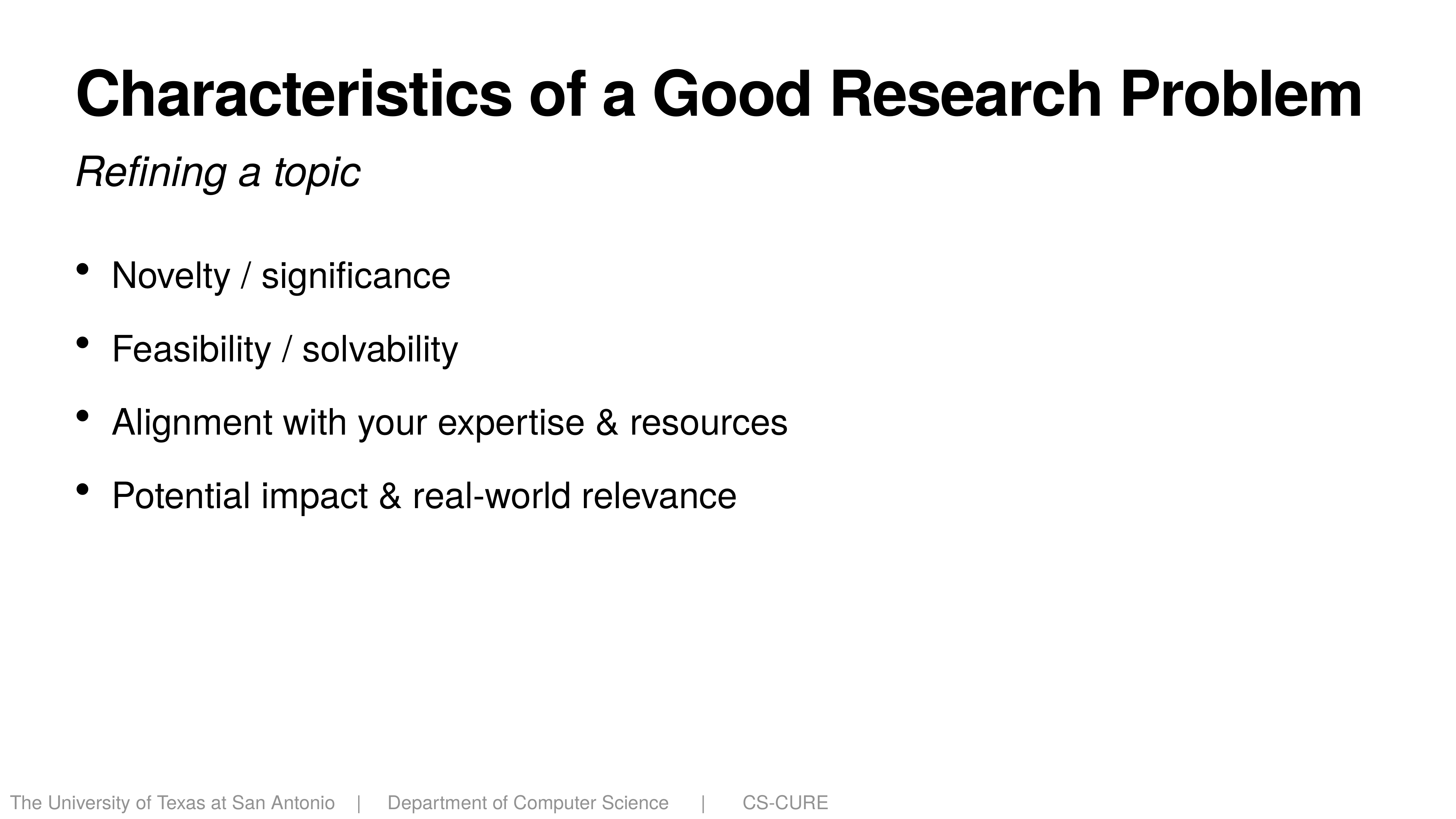

# Characteristics of a Good Research Problem
Refining a topic
Novelty / significance
Feasibility / solvability
Alignment with your expertise & resources
Potential impact & real-world relevance
11